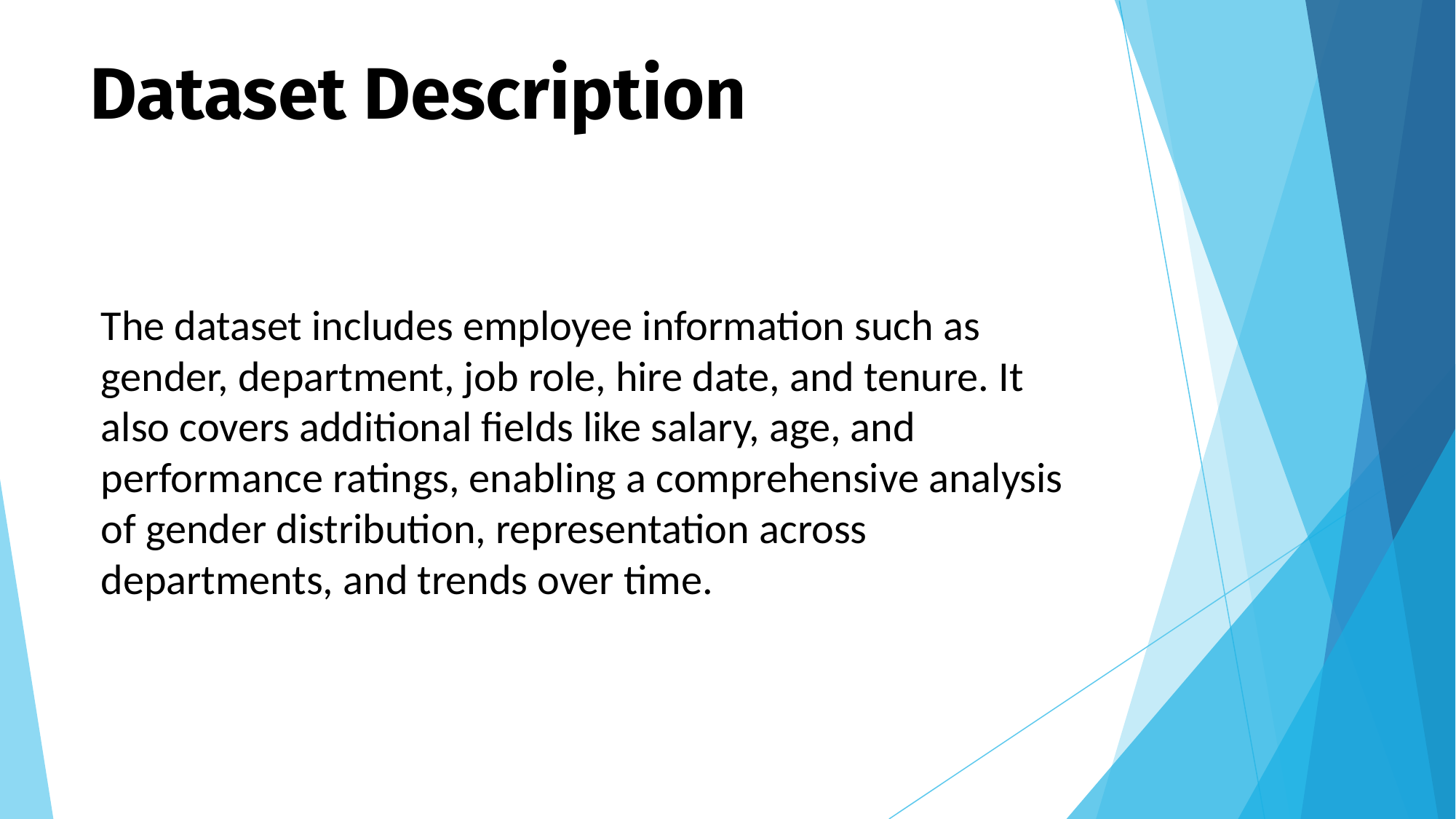

# Dataset Description
The dataset includes employee information such as gender, department, job role, hire date, and tenure. It also covers additional fields like salary, age, and performance ratings, enabling a comprehensive analysis of gender distribution, representation across departments, and trends over time.